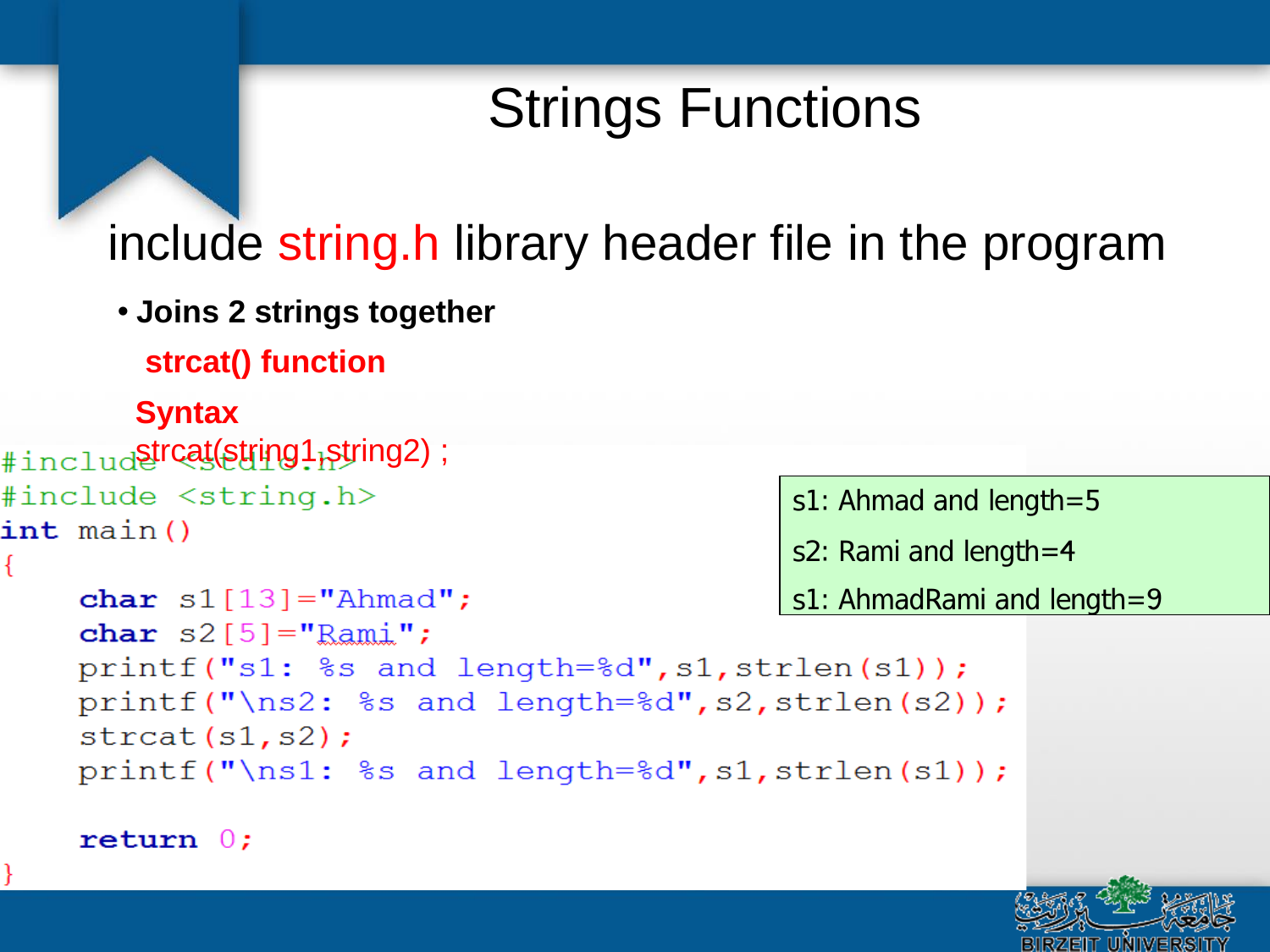

# Strings Functions
include string.h library header file in the program
Joins 2 strings together  strcat() function
Syntax strcat(string1,string2) ;

s1: Ahmad and length=5
s2: Rami and length=4
s1: AhmadRami and length=9